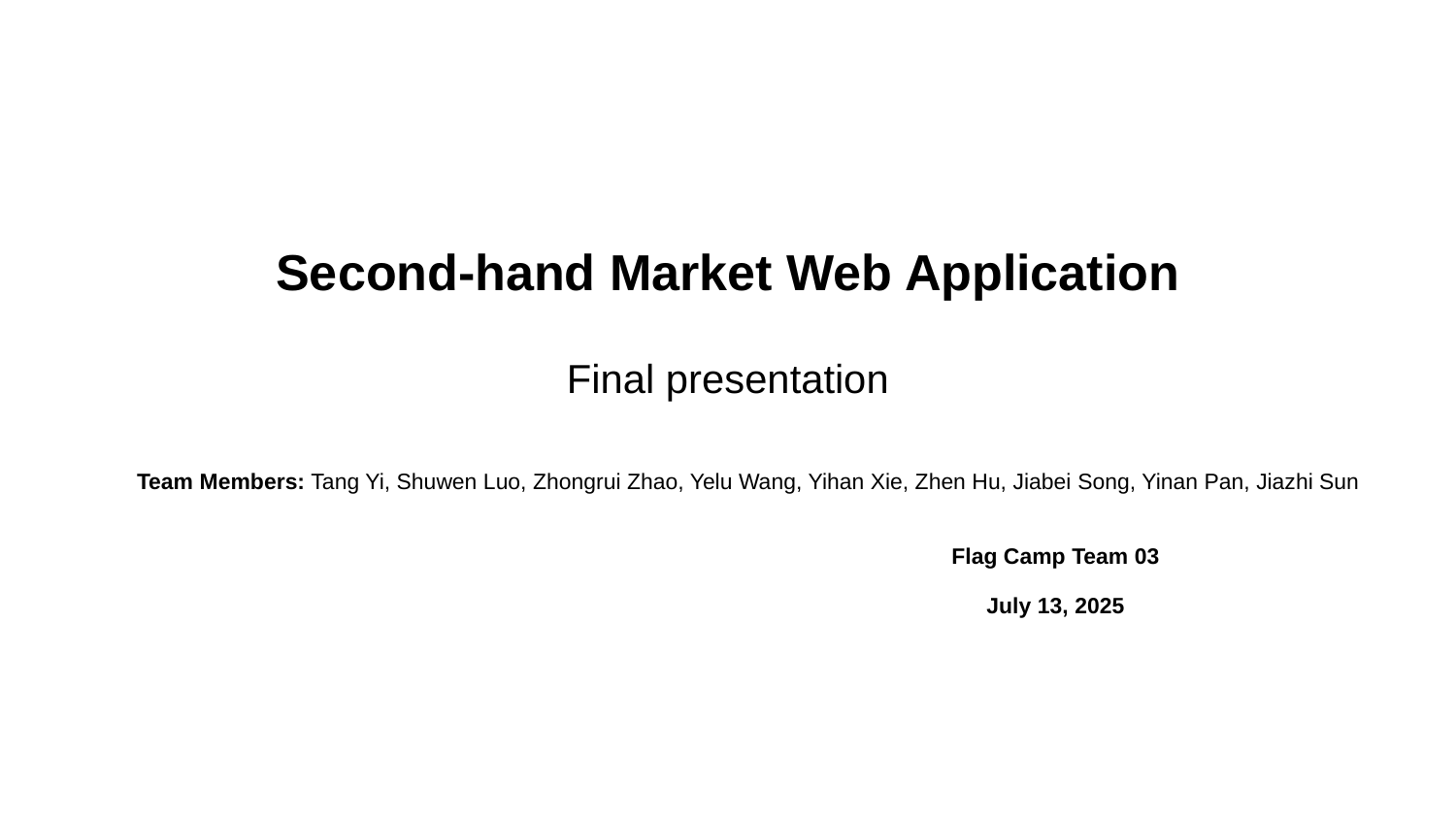

# Second-hand Market Web Application Final presentation
Team Members: Tang Yi, Shuwen Luo, Zhongrui Zhao, Yelu Wang, Yihan Xie, Zhen Hu, Jiabei Song, Yinan Pan, Jiazhi Sun

Flag Camp Team 03

July 13, 2025